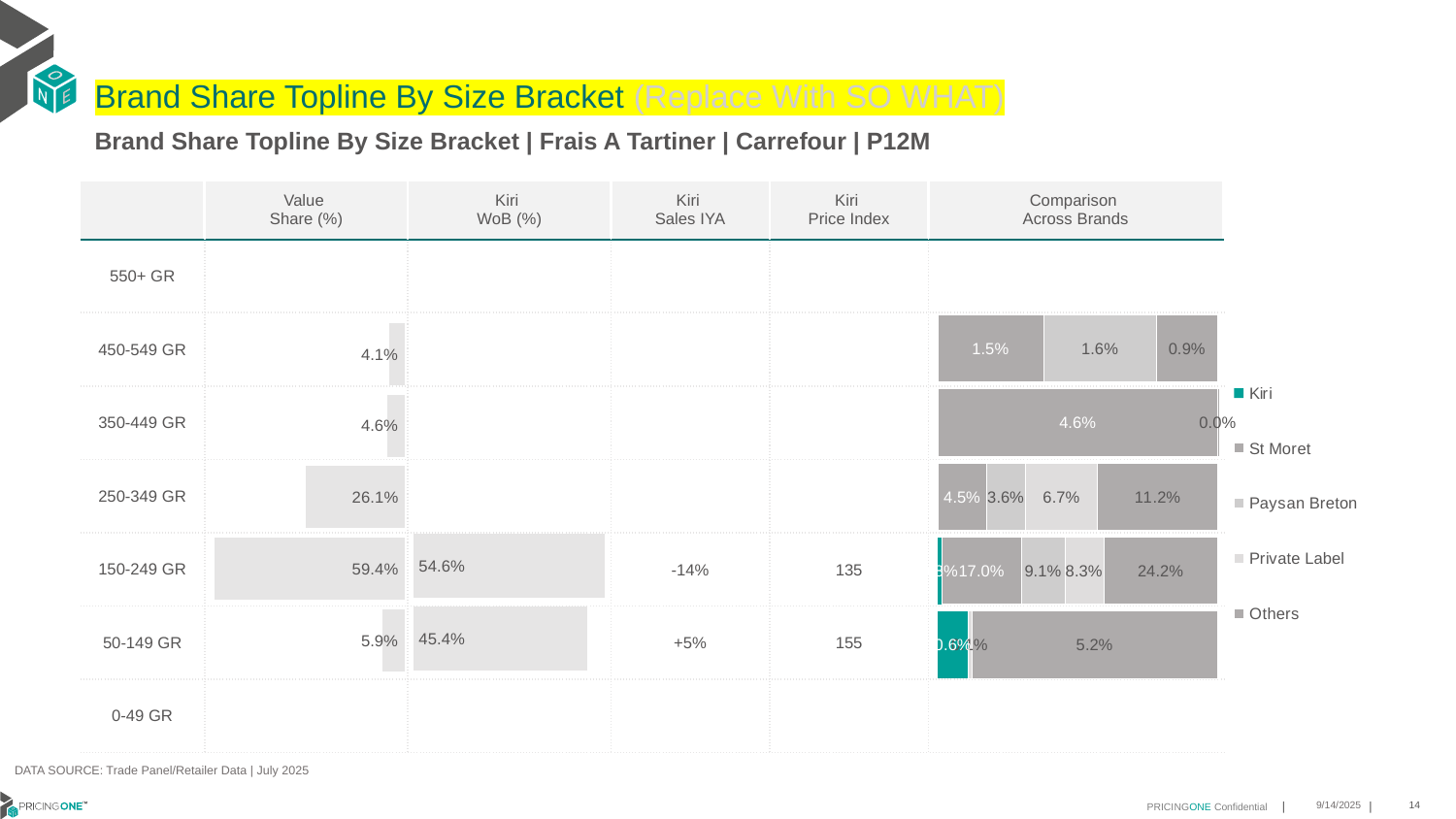

# Brand Share Topline By Size Bracket (Replace With SO WHAT)
Brand Share Topline By Size Bracket | Frais A Tartiner | Carrefour | P12M
|  | Value Share (%) | Kiri WoB (%) | Kiri Sales IYA | Kiri Price Index | Comparison Across Brands |
| --- | --- | --- | --- | --- | --- |
| 550+ GR |  |  |  |  |  |
| 450-549 GR |  |  |  |  |  |
| 350-449 GR |  |  |  |  |  |
| 250-349 GR |  |  |  |  |  |
| 150-249 GR |  |  | -14% | 135 |  |
| 50-149 GR |  |  | +5% | 155 |  |
| 0-49 GR |  |  |  |  |  |

### Chart

| Category | Kiri | St Moret | Paysan Breton | Private Label | Others |
|---|---|---|---|---|---|
| 550+ GR | None | None | None | None | None |
| 450-549 GR | None | 0.015462823601955515 | 0.01643564939438858 | None | 0.008968189467774716 |
| 350-449 GR | None | 0.04563073445063623 | None | None | 2.287425054997606e-06 |
| 250-349 GR | None | 0.04519714230915649 | 0.03614630174076174 | 0.06728780681372994 | 0.11199570821874057 |
| 150-249 GR | 0.007720050625362799 | 0.17031545065825346 | 0.09117222358311107 | 0.08258140563788623 | 0.2420866105797787 |
| 50-149 GR | 0.0064254037852506385 | None | None | 0.0006924732591299198 | 0.05186957906509274 |
| 0-49 GR | None | None | None | None | None |

### Chart

| Category | Value Share |
|---|---|
|  | None |

### Chart

| Category | Brand WoB % |
|---|---|
|  | None |
DATA SOURCE: Trade Panel/Retailer Data | July 2025

9/14/2025
14